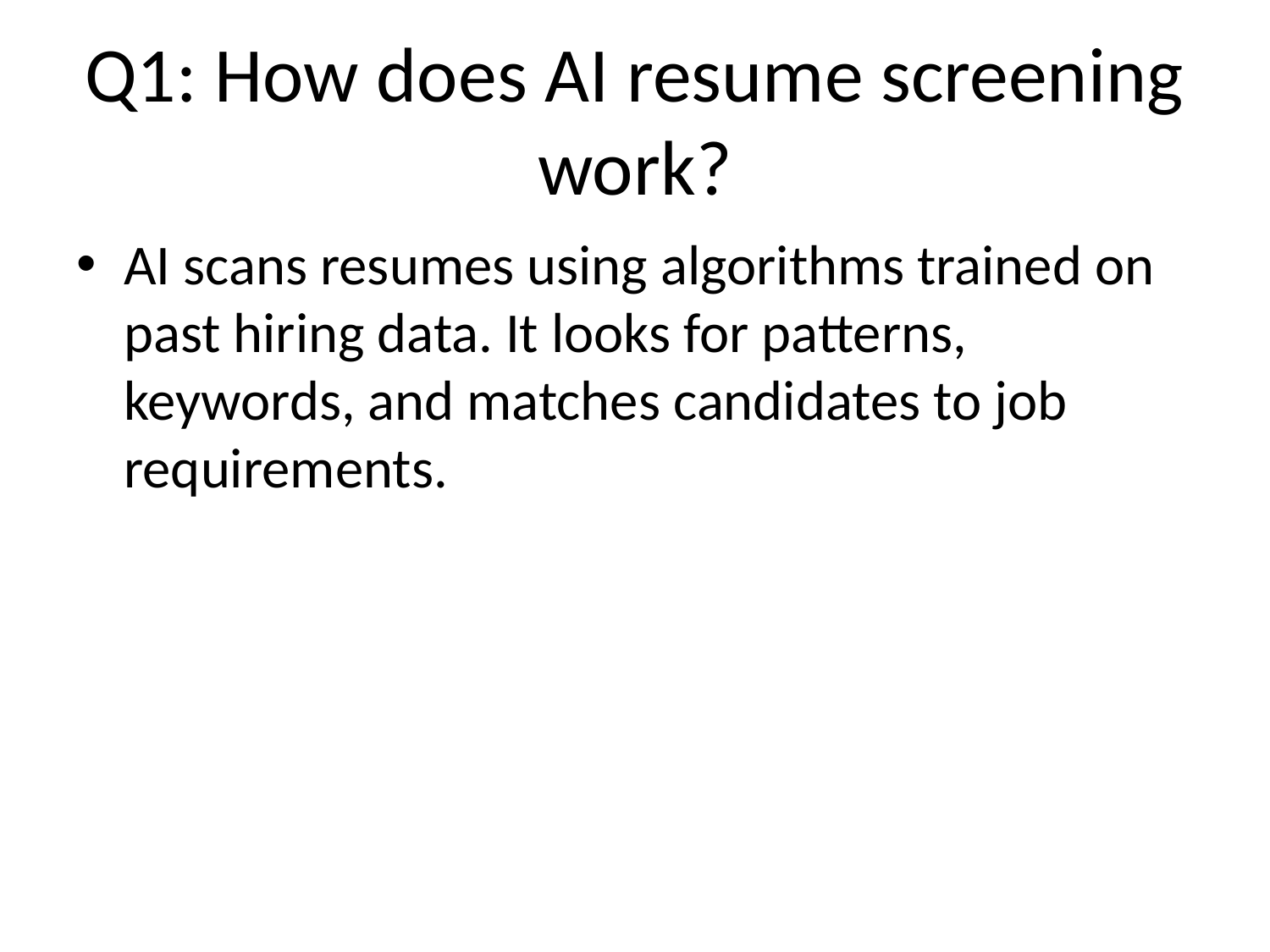

# Q1: How does AI resume screening work?
AI scans resumes using algorithms trained on past hiring data. It looks for patterns, keywords, and matches candidates to job requirements.